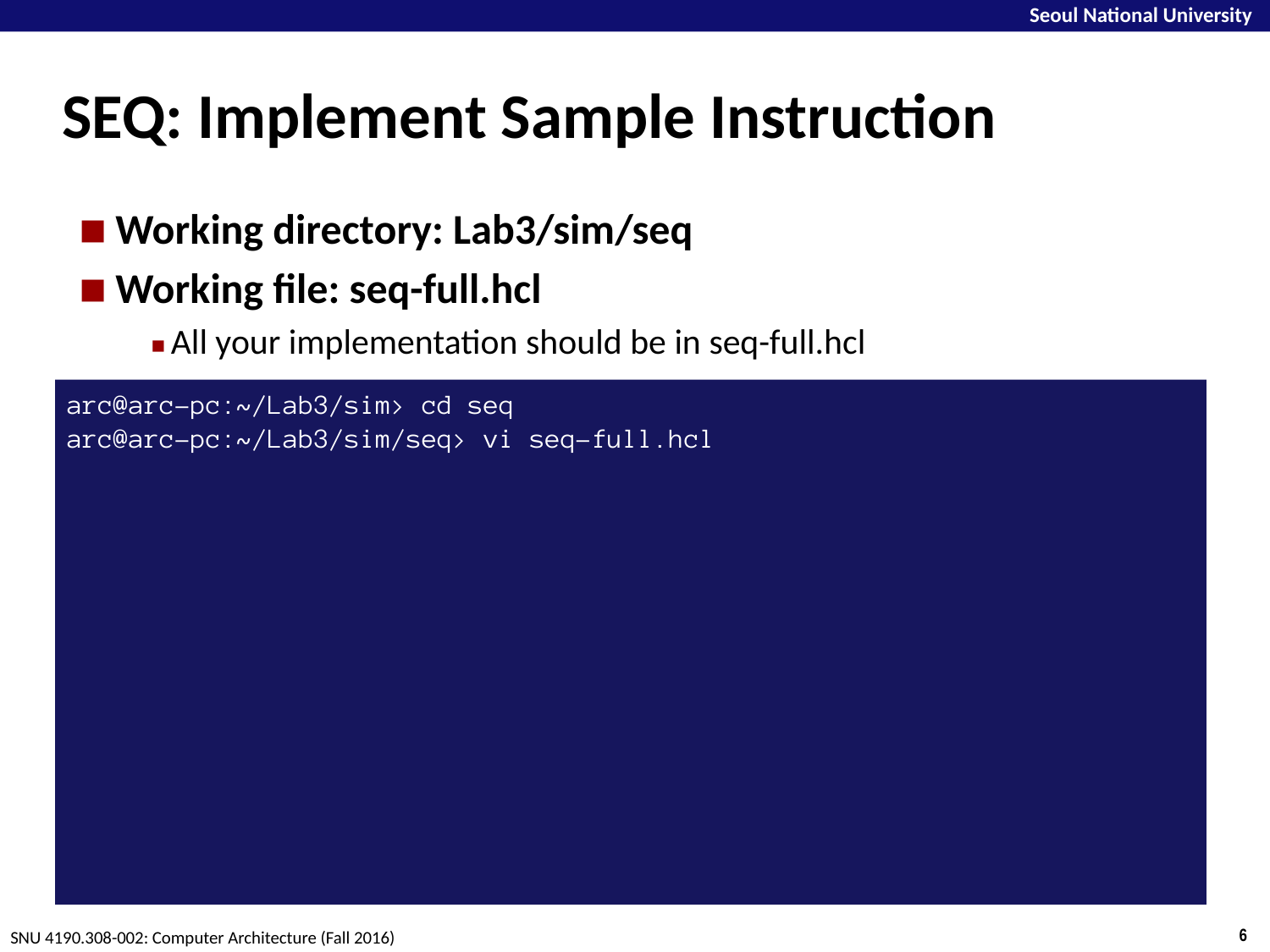

# SEQ: Implement Sample Instruction
Working directory: Lab3/sim/seq
Working file: seq-full.hcl
All your implementation should be in seq-full.hcl
arc@arc-pc:~/Lab3/sim> cd seq
arc@arc-pc:~/Lab3/sim/seq> vi seq-full.hcl